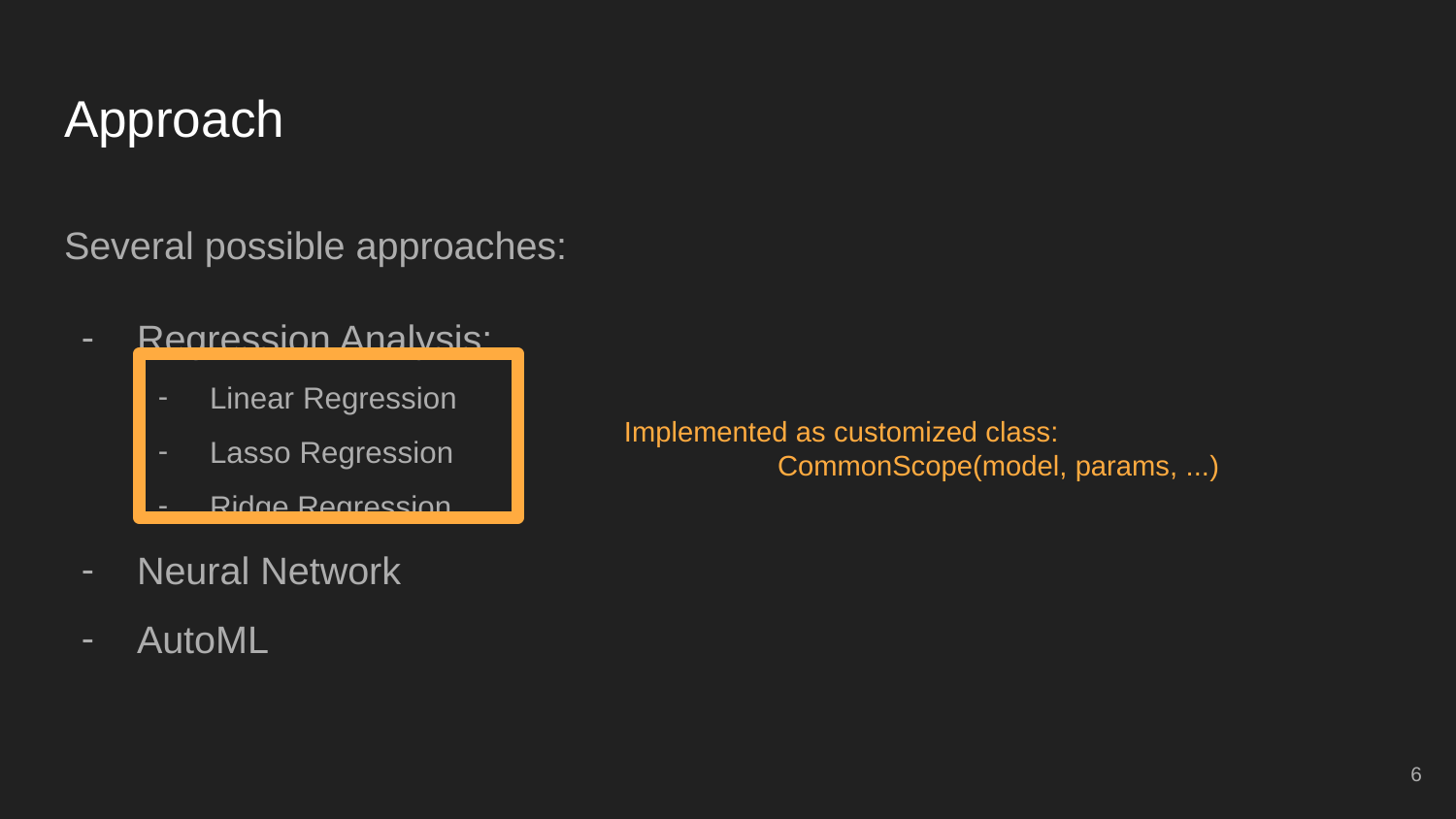

# Approach
Several possible approaches:
Regression Analysis:
Linear Regression
Lasso Regression
Ridge Regression
Neural Network
AutoML

Implemented as customized class:
	 CommonScope(model, params, ...)
6